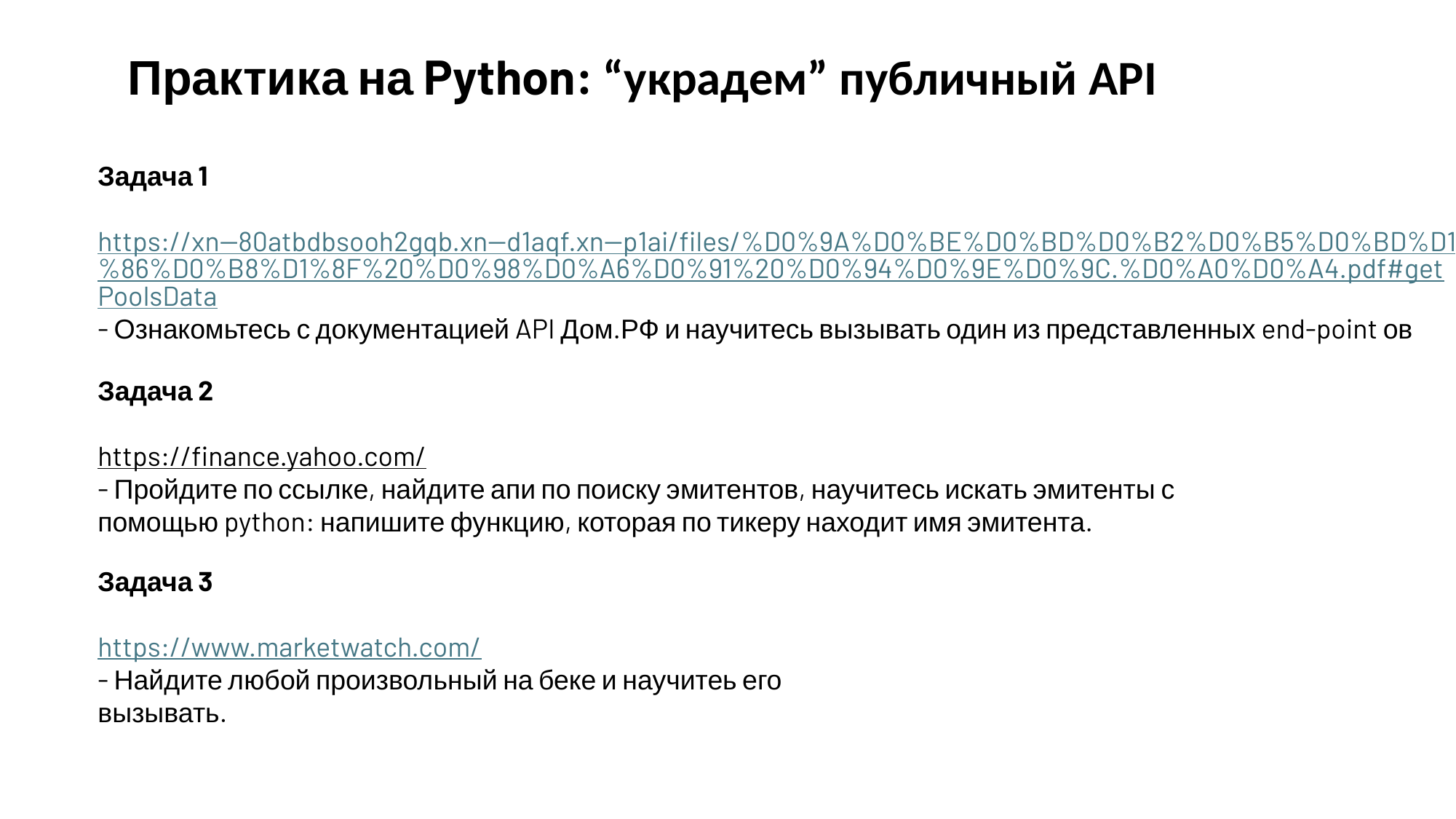

# Практика на Python: “украдем” публичный API
Задача 1

https://xn--80atbdbsooh2gqb.xn--d1aqf.xn--p1ai/files/%D0%9A%D0%BE%D0%BD%D0%B2%D0%B5%D0%BD%D1%86%D0%B8%D1%8F%20%D0%98%D0%A6%D0%91%20%D0%94%D0%9E%D0%9C.%D0%A0%D0%A4.pdf#getPoolsData
- Ознакомьтесь с документацией API Дом.РФ и научитесь вызывать один из представленных end-point ов
Задача 2

https://finance.yahoo.com/
- Пройдите по ссылке, найдите апи по поиску эмитентов, научитесь искать эмитенты с помощью python: напишите функцию, которая по тикеру находит имя эмитента.
Задача 3

https://www.marketwatch.com/
- Найдите любой произвольный на беке и научитеь его вызывать.